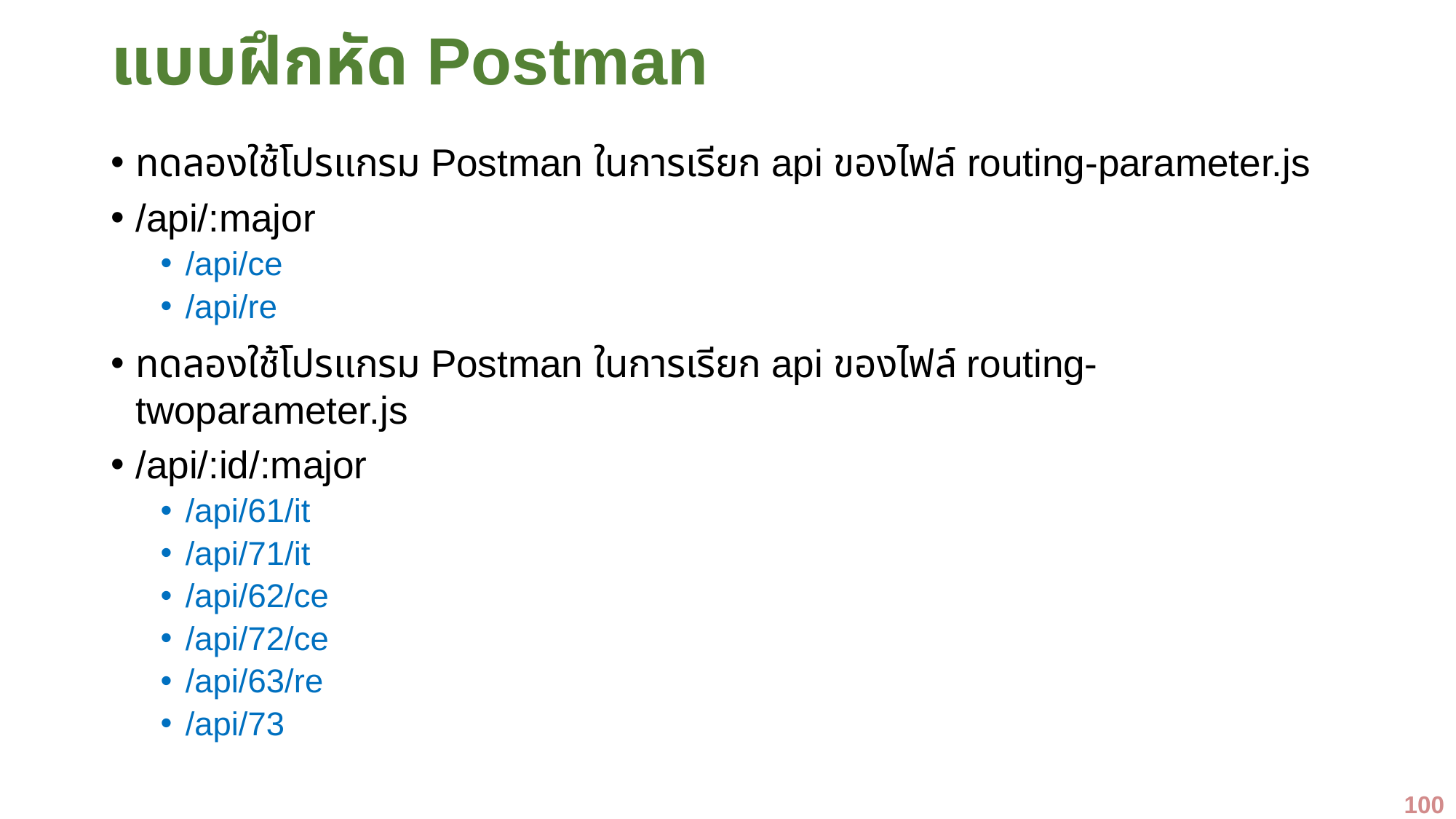

# แบบฝึกหัด Postman
ทดลองใช้โปรแกรม Postman ในการเรียก api ของไฟล์ routing-parameter.js
/api/:major
/api/ce
/api/re
ทดลองใช้โปรแกรม Postman ในการเรียก api ของไฟล์ routing-twoparameter.js
/api/:id/:major
/api/61/it
/api/71/it
/api/62/ce
/api/72/ce
/api/63/re
/api/73

100